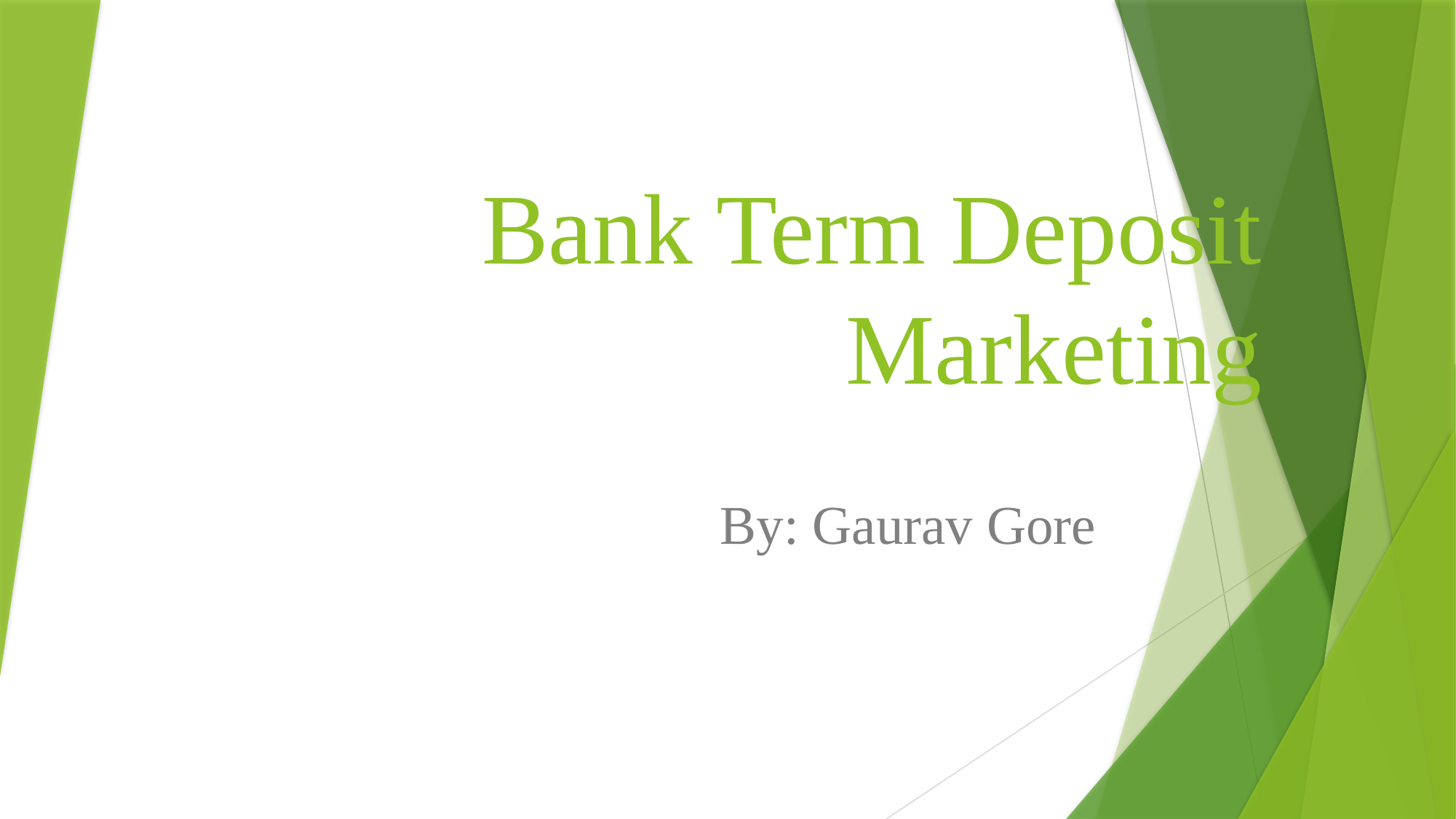

# Bank Term Deposit Marketing
By: Gaurav Gore